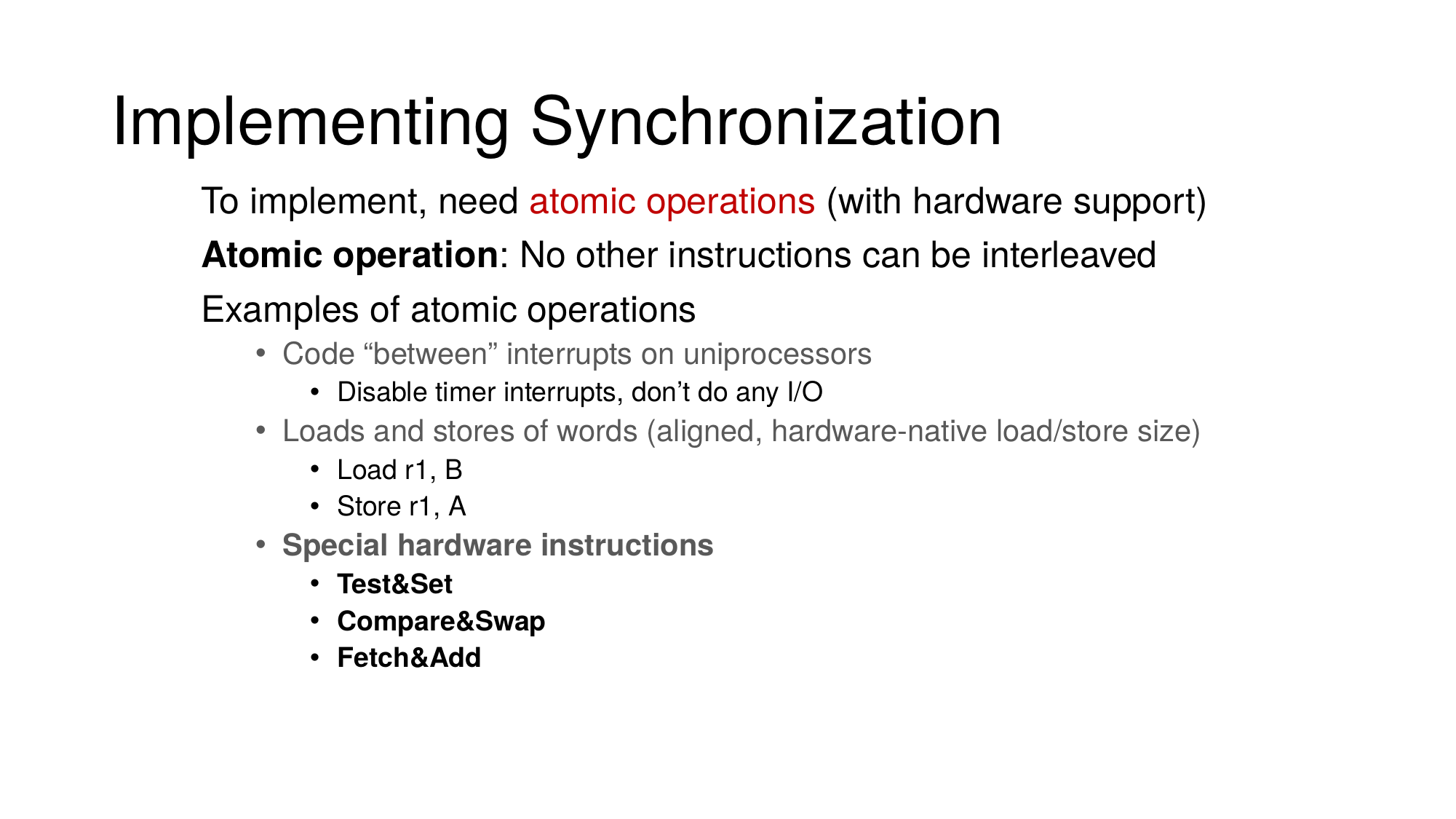

# Implementing Synchronization
To implement, need atomic operations (with hardware support)
Atomic operation: No other instructions can be interleaved
Examples of atomic operations
Code “between” interrupts on uniprocessors
Disable timer interrupts, don’t do any I/O
Loads and stores of words (aligned, hardware-native load/store size)
Load r1, B
Store r1, A
Special hardware instructions
Test&Set
Compare&Swap
Fetch&Add